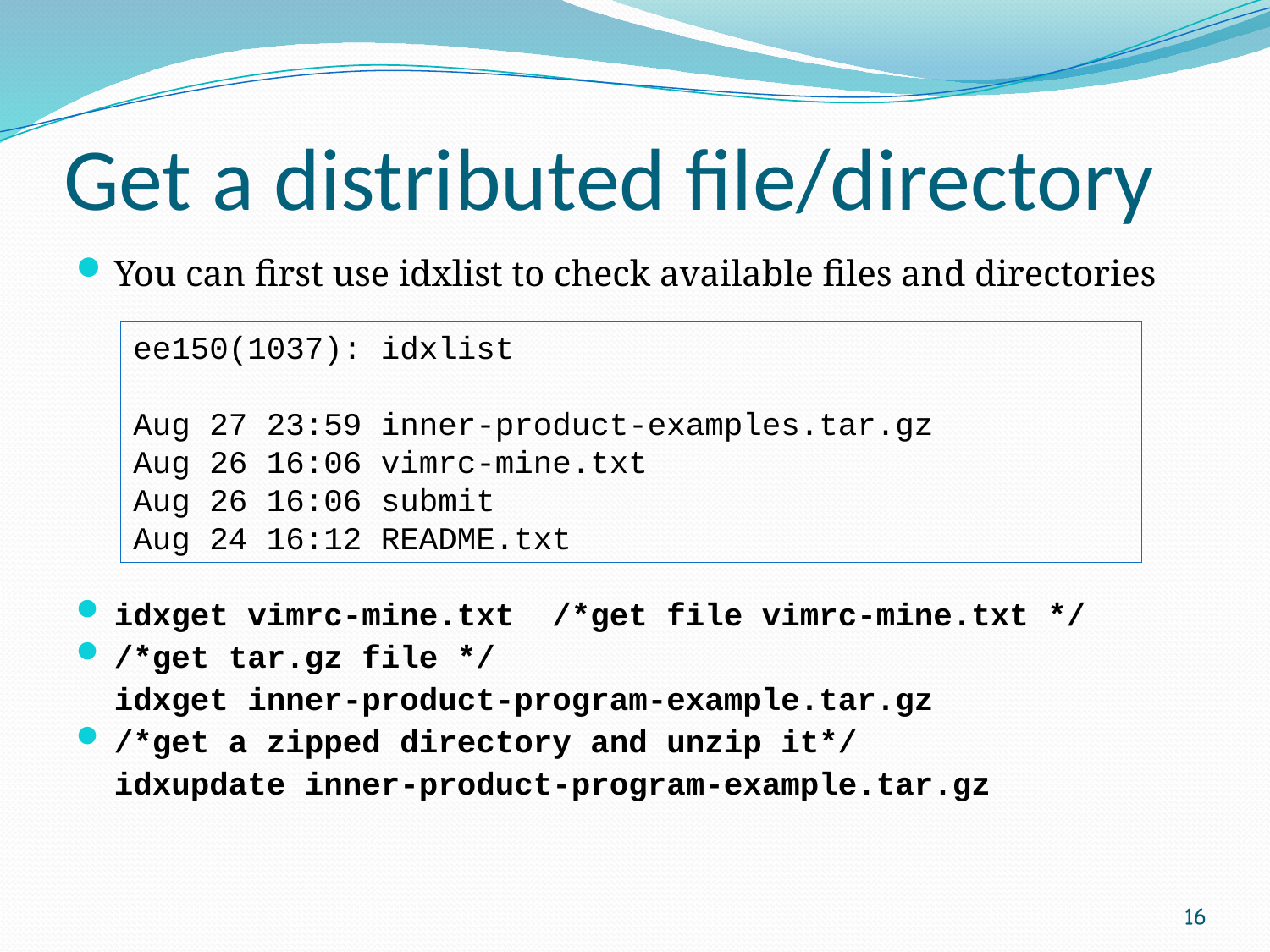

# Get a distributed file/directory
You can first use idxlist to check available files and directories

idxget vimrc-mine.txt  /*get file vimrc-mine.txt */
/*get tar.gz file */
	idxget inner-product-program-example.tar.gz
/*get a zipped directory and unzip it*/
	idxupdate inner-product-program-example.tar.gz
ee150(1037): idxlist

Aug 27 23:59 inner-product-examples.tar.gz
Aug 26 16:06 vimrc-mine.txt
Aug 26 16:06 submit
Aug 24 16:12 README.txt
16